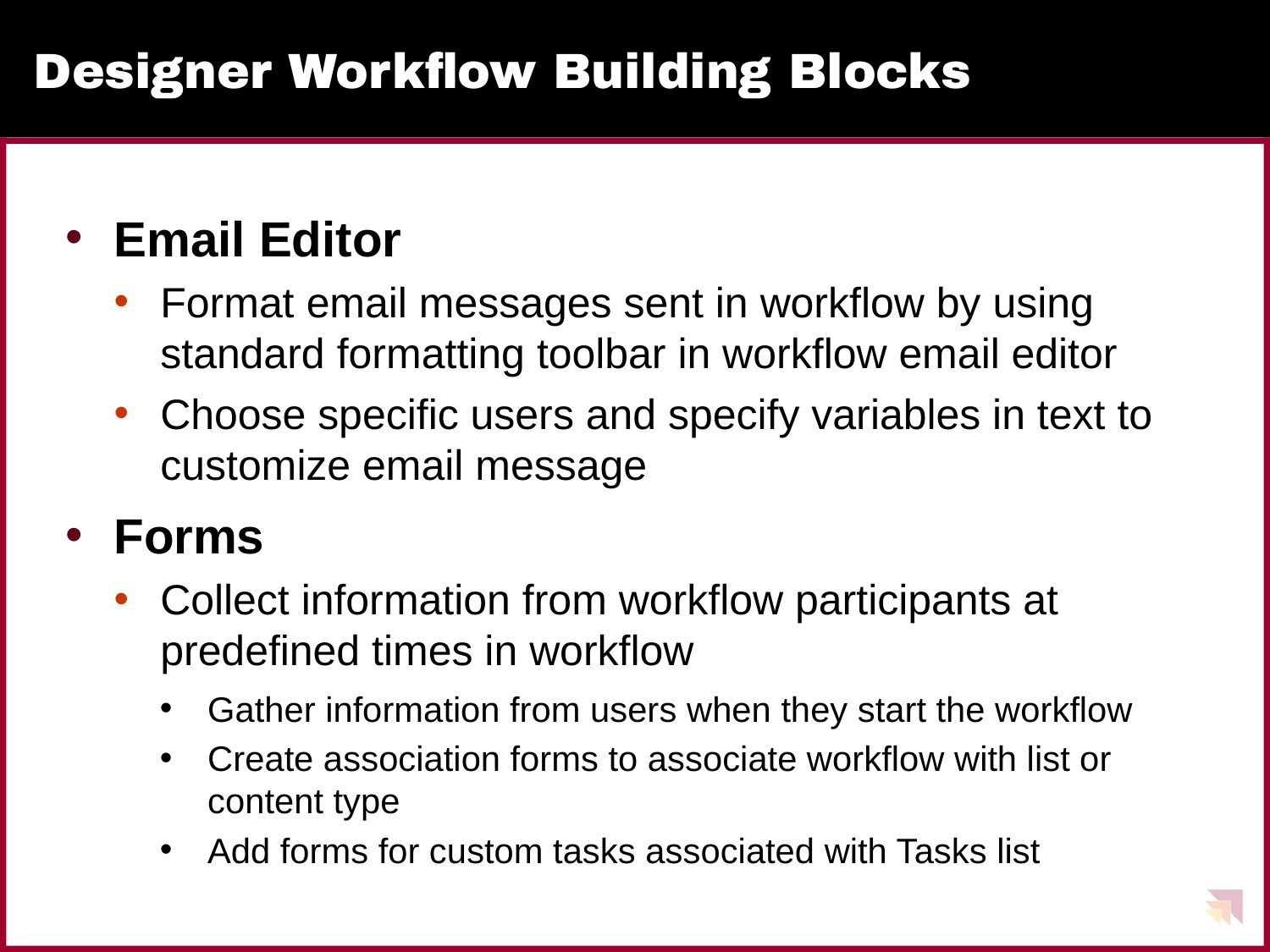

# Designer Workflow Building Blocks
Email Editor
Format email messages sent in workflow by using standard formatting toolbar in workflow email editor
Choose specific users and specify variables in text to customize email message
Forms
Collect information from workflow participants at predefined times in workflow
Gather information from users when they start the workflow
Create association forms to associate workflow with list or content type
Add forms for custom tasks associated with Tasks list